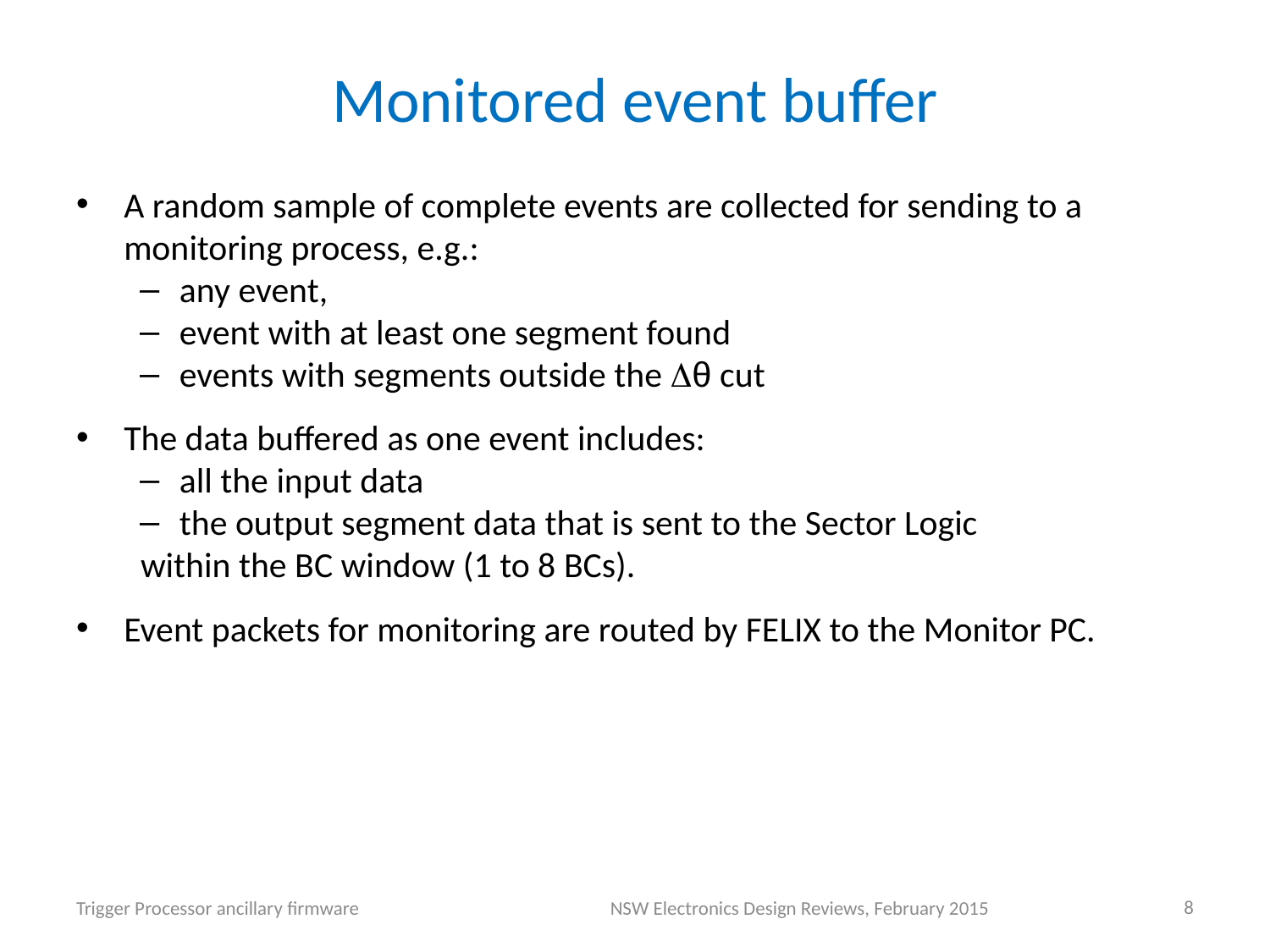

# Monitored event buffer
A random sample of complete events are collected for sending to a monitoring process, e.g.:
any event,
event with at least one segment found
events with segments outside the Δθ cut
The data buffered as one event includes:
all the input data
the output segment data that is sent to the Sector Logic
        within the BC window (1 to 8 BCs).
Event packets for monitoring are routed by FELIX to the Monitor PC.
8
Trigger Processor ancillary firmware
NSW Electronics Design Reviews, February 2015